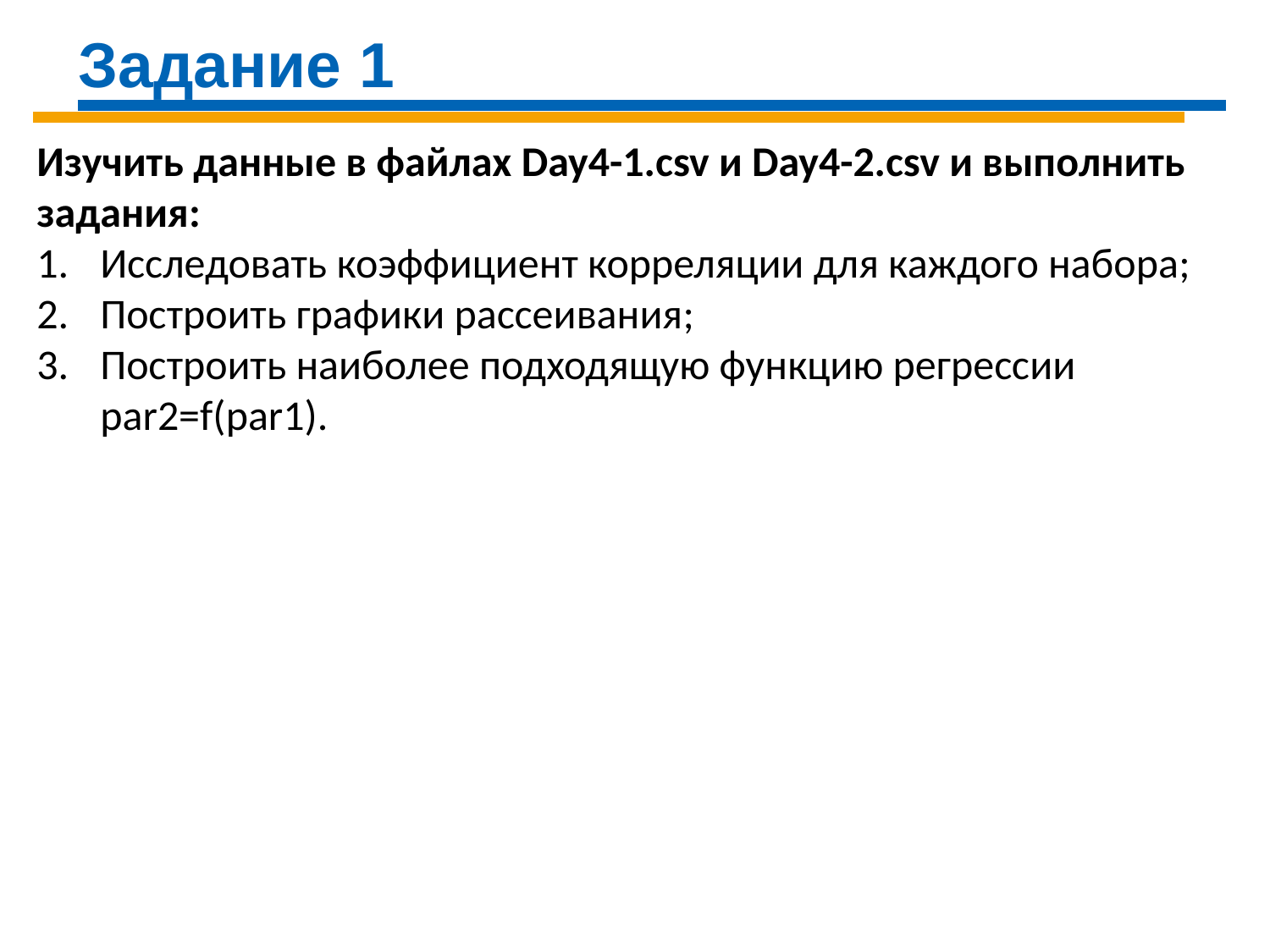

Задание 1
Изучить данные в файлах Day4-1.csv и Day4-2.csv и выполнить задания:
Исследовать коэффициент корреляции для каждого набора;
Построить графики рассеивания;
Построить наиболее подходящую функцию регрессии par2=f(par1).